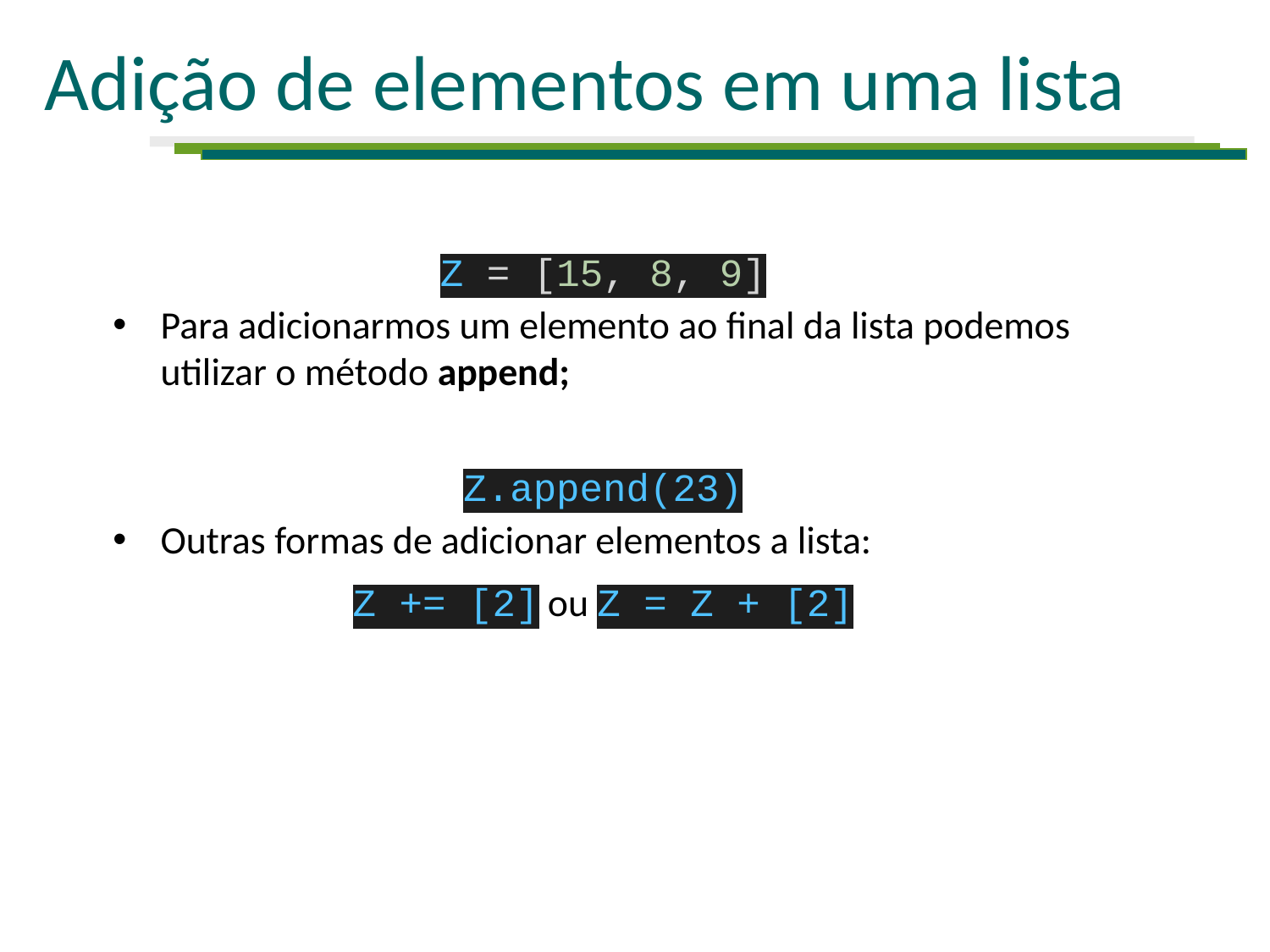

# Adição de elementos em uma lista
Z = [15, 8, 9]
Para adicionarmos um elemento ao final da lista podemos utilizar o método append;

Z.append(23)
Outras formas de adicionar elementos a lista:
Z += [2] ou Z = Z + [2]